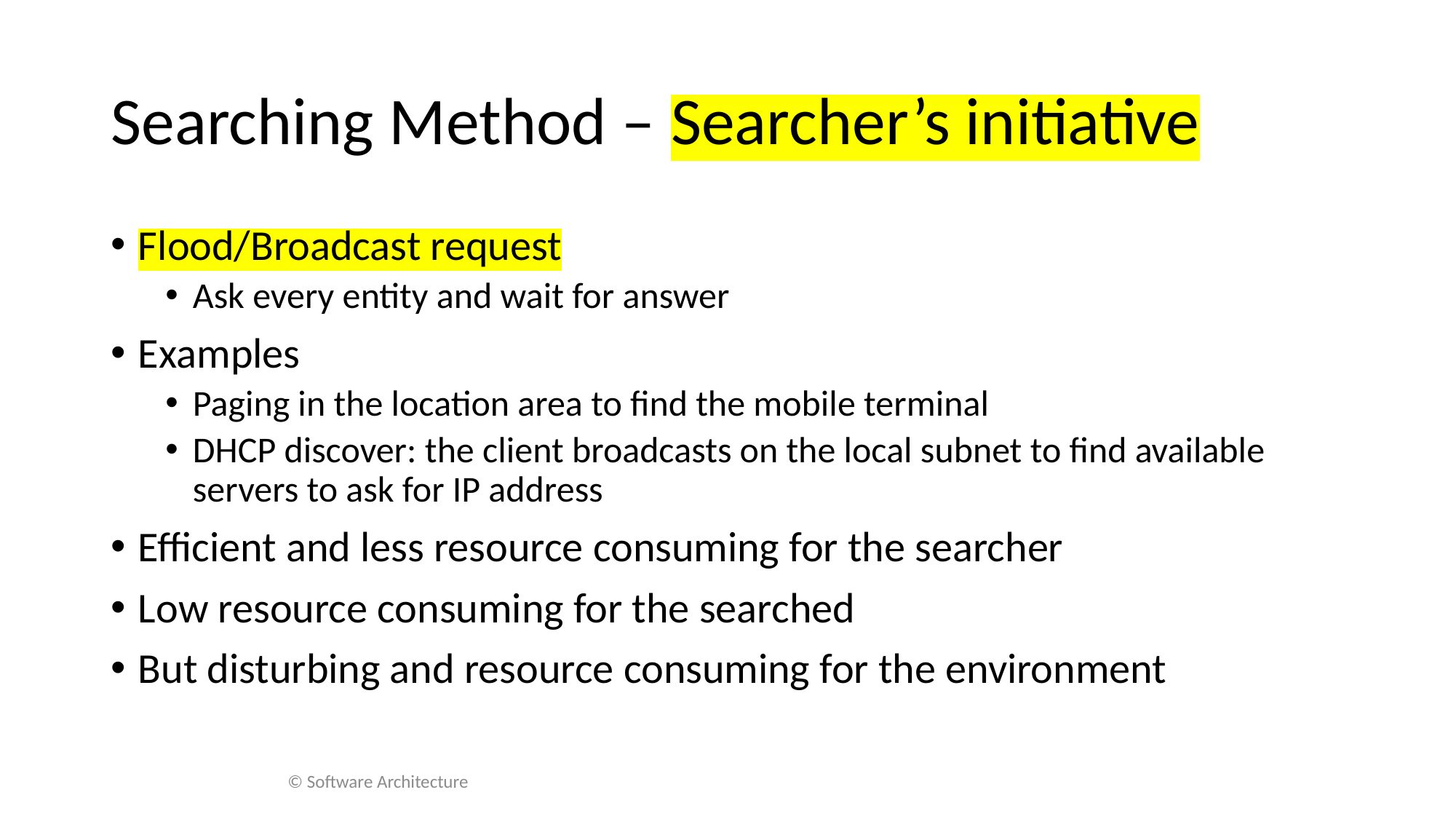

# Searching Method – Searcher’s initiative
Flood/Broadcast request
Ask every entity and wait for answer
Examples
Paging in the location area to find the mobile terminal
DHCP discover: the client broadcasts on the local subnet to find available servers to ask for IP address
Efficient and less resource consuming for the searcher
Low resource consuming for the searched
But disturbing and resource consuming for the environment
© Software Architecture